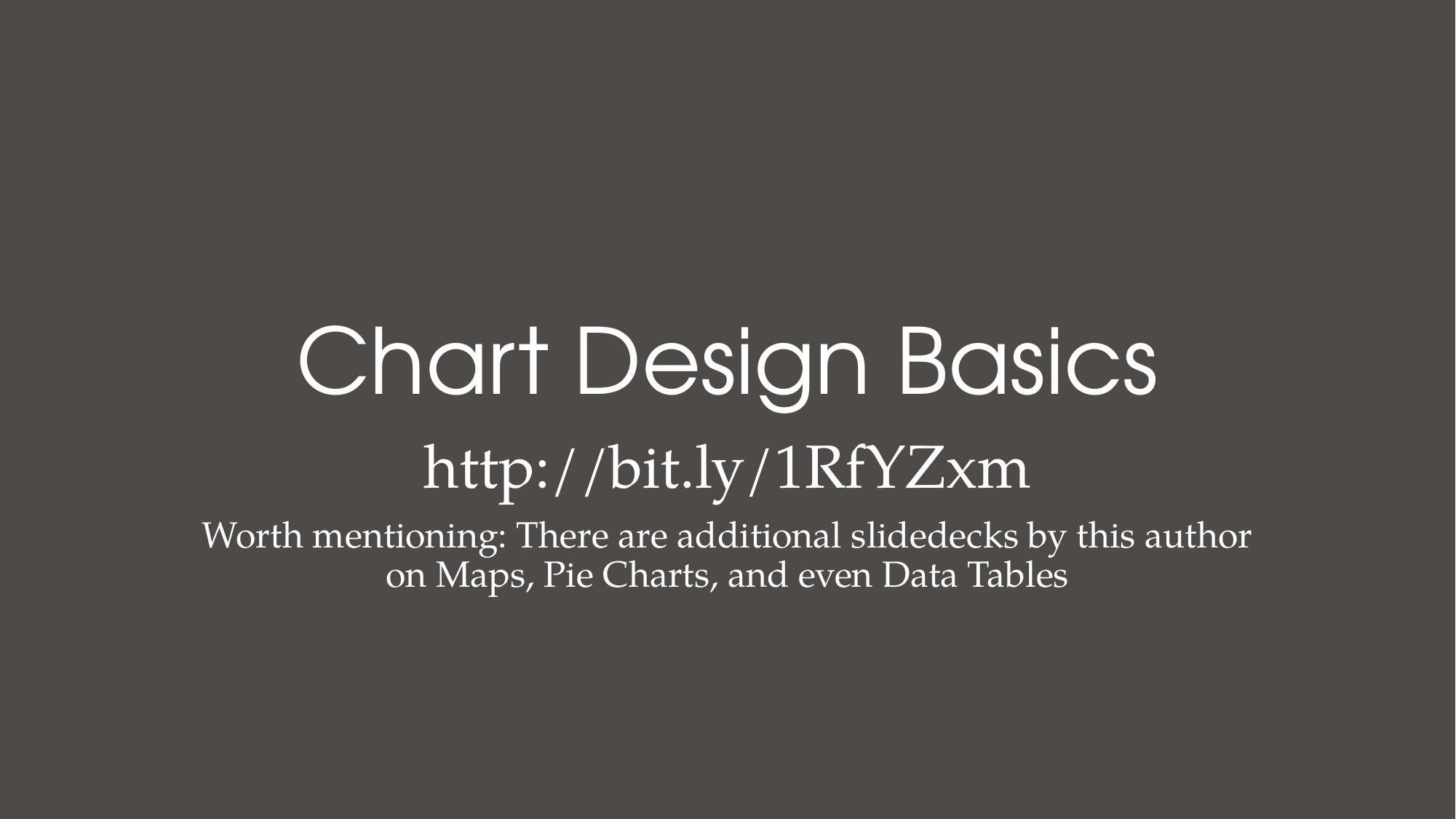

# Chart Design Basics
http://bit.ly/1RfYZxm
Worth mentioning: There are additional slidedecks by this author on Maps, Pie Charts, and even Data Tables